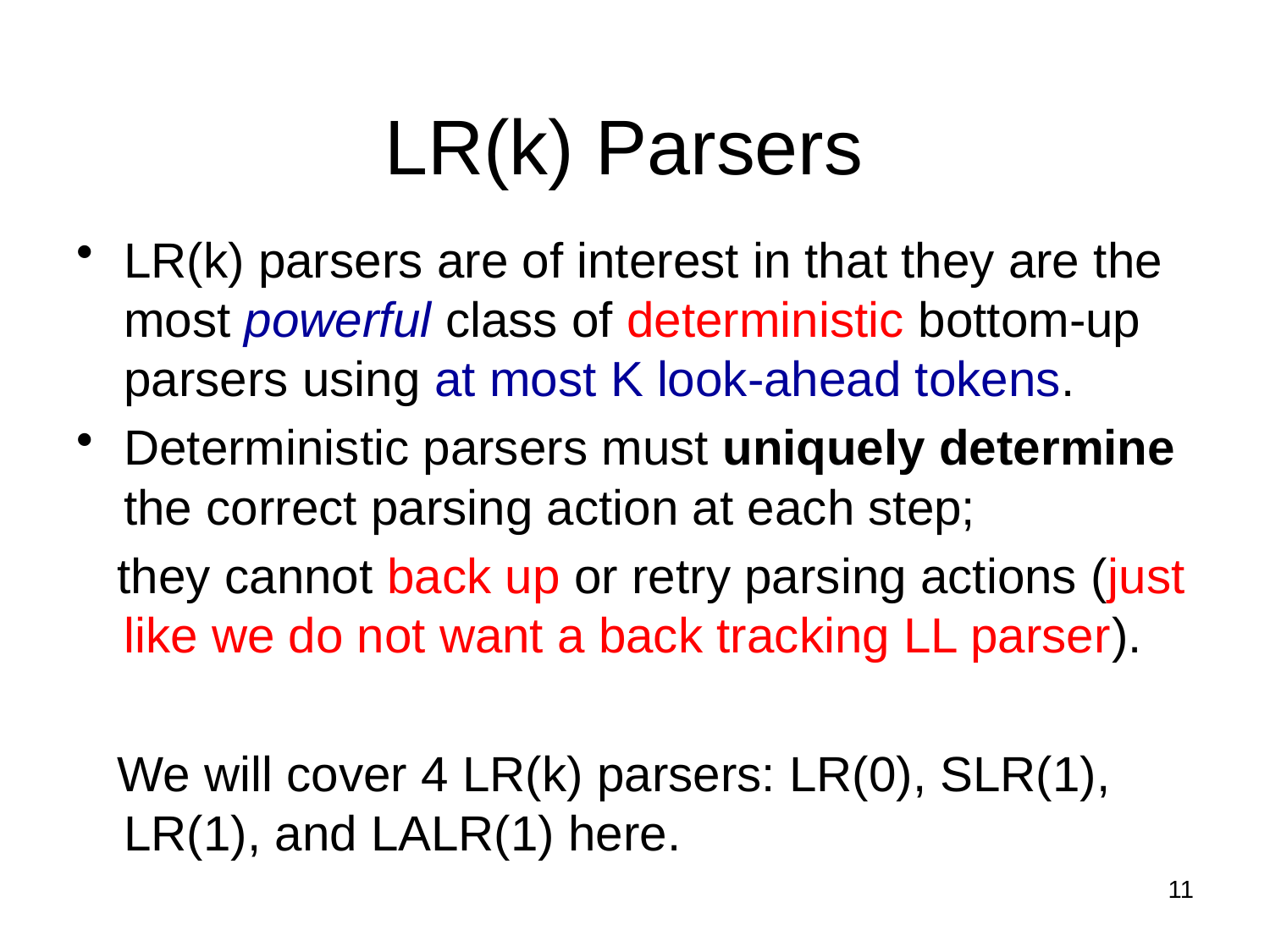

LR(k) Parsers
LR(k) parsers are of interest in that they are the most powerful class of deterministic bottom-up parsers using at most K look-ahead tokens.
Deterministic parsers must uniquely determine the correct parsing action at each step;
   they cannot back up or retry parsing actions (just like we do not want a back tracking LL parser).

   We will cover 4 LR(k) parsers: LR(0), SLR(1), LR(1), and LALR(1) here.

11